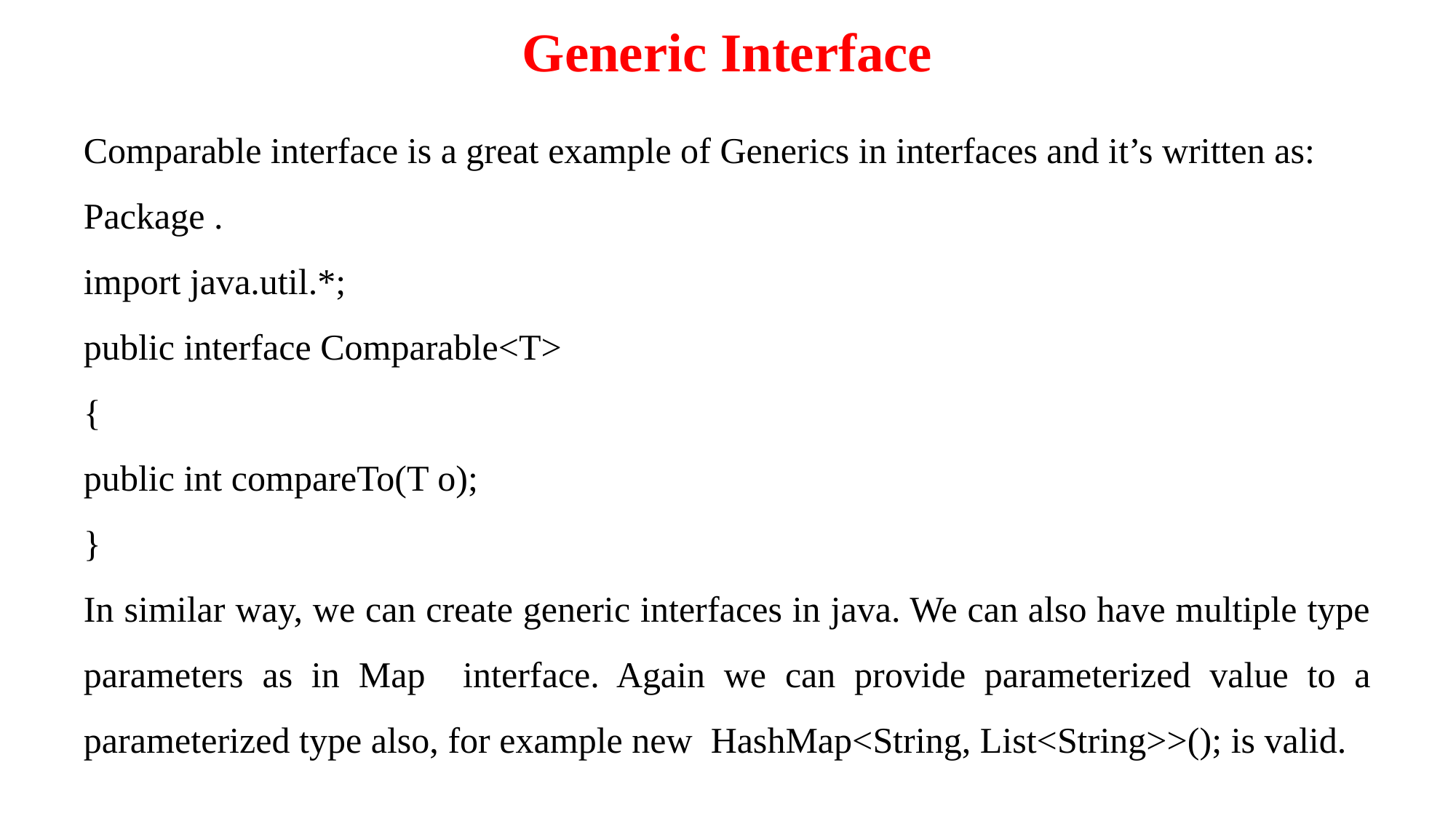

# Generic Interface
Comparable interface is a great example of Generics in interfaces and it’s written as:
Package .
import java.util.*;
public interface Comparable<T>
{
public int compareTo(T o);
}
In similar way, we can create generic interfaces in java. We can also have multiple type parameters as in Map  interface. Again we can provide parameterized value to a parameterized type also, for example new  HashMap<String, List<String>>(); is valid.